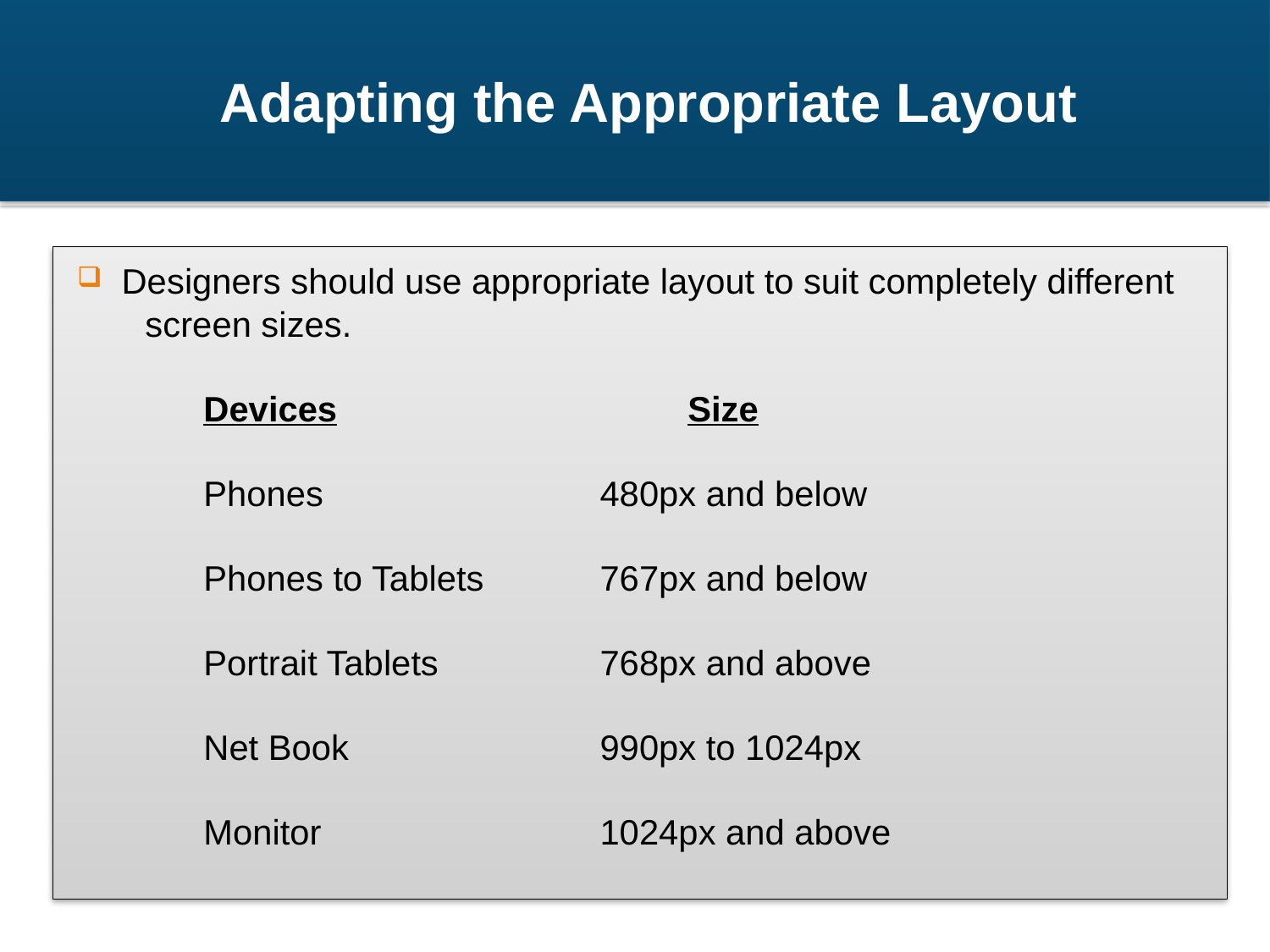

# Adapting the Appropriate Layout
Designers should use appropriate layout to suit completely different
       screen sizes.

             Devices 		     	      Size

             Phones		          480px and below

             Phones to Tablets	          767px and below

             Portrait Tablets	          768px and above

             Net Book		          990px to 1024px

             Monitor		          1024px and above